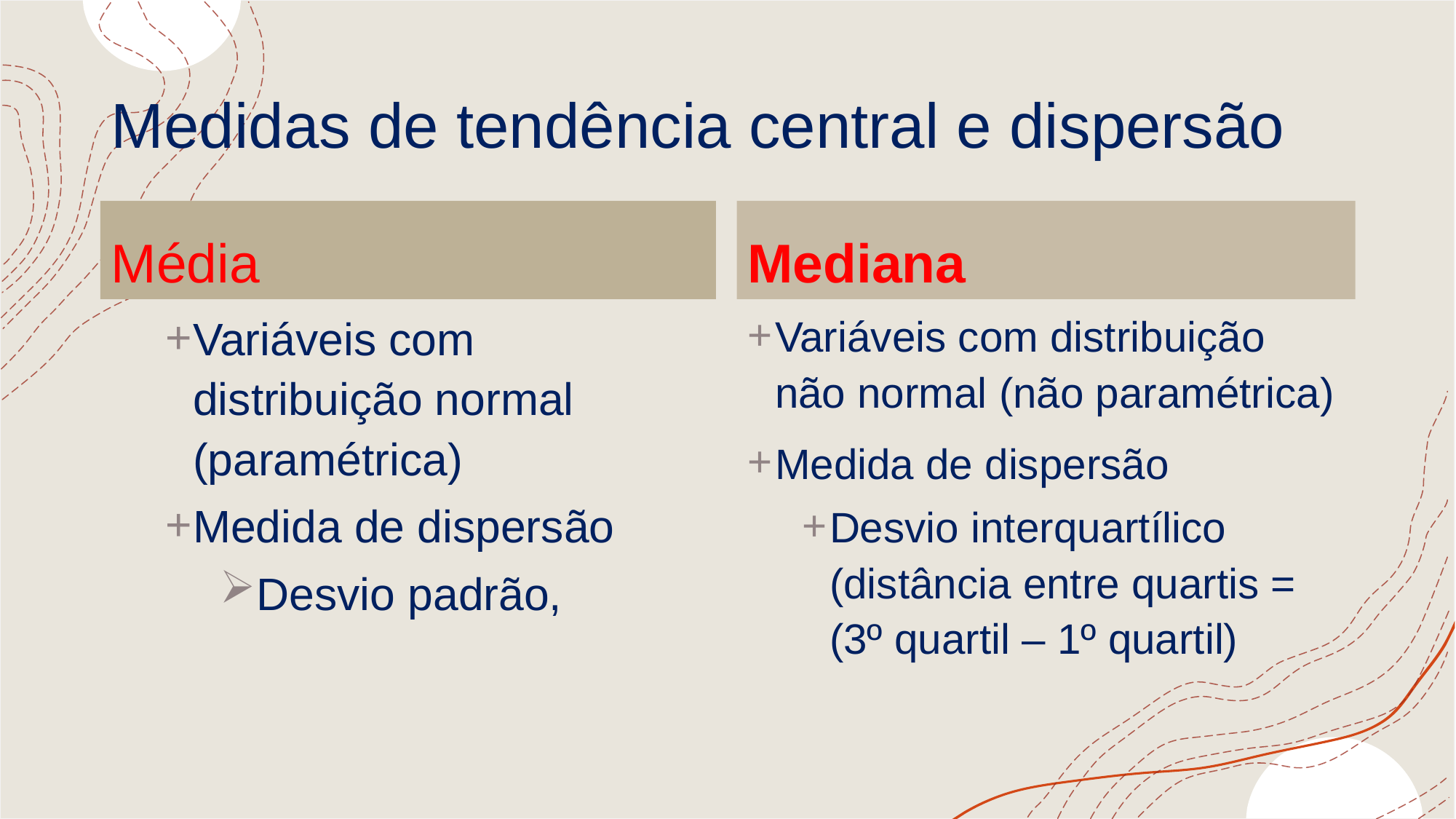

# Medidas de tendência central e dispersão
Média
Mediana
Variáveis com distribuição normal (paramétrica)
Medida de dispersão
Desvio padrão,

Variáveis com distribuição não normal (não paramétrica)
Medida de dispersão
Desvio interquartílico (distância entre quartis = (3º quartil – 1º quartil)